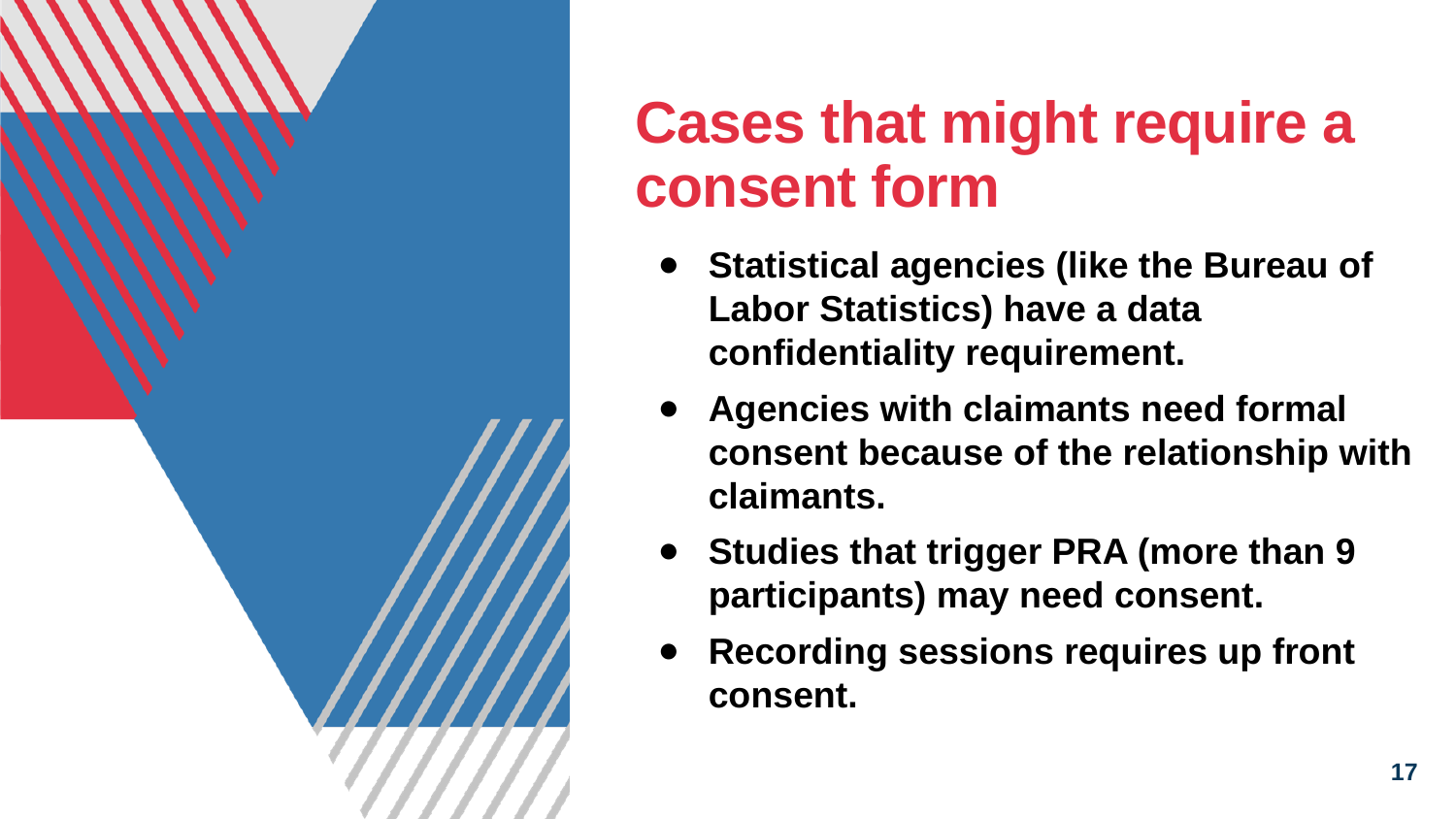

# Cases that might require a consent form
Statistical agencies (like the Bureau of Labor Statistics) have a data confidentiality requirement.
Agencies with claimants need formal consent because of the relationship with claimants.
Studies that trigger PRA (more than 9 participants) may need consent.
Recording sessions requires up front consent.
17